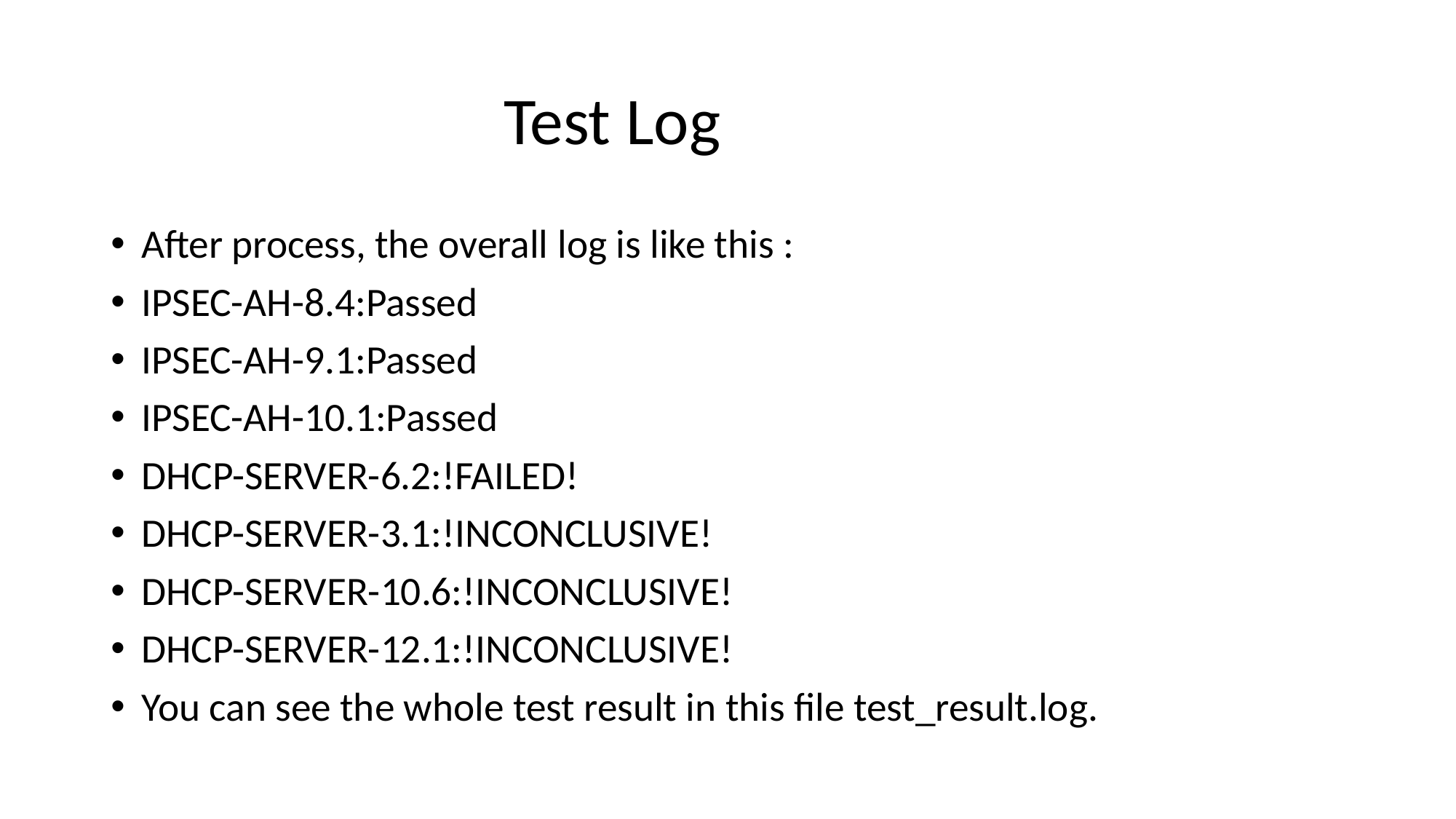

# Test Log
After process, the overall log is like this :
IPSEC-AH-8.4:Passed
IPSEC-AH-9.1:Passed
IPSEC-AH-10.1:Passed
DHCP-SERVER-6.2:!FAILED!
DHCP-SERVER-3.1:!INCONCLUSIVE!
DHCP-SERVER-10.6:!INCONCLUSIVE!
DHCP-SERVER-12.1:!INCONCLUSIVE!
You can see the whole test result in this file test_result.log.